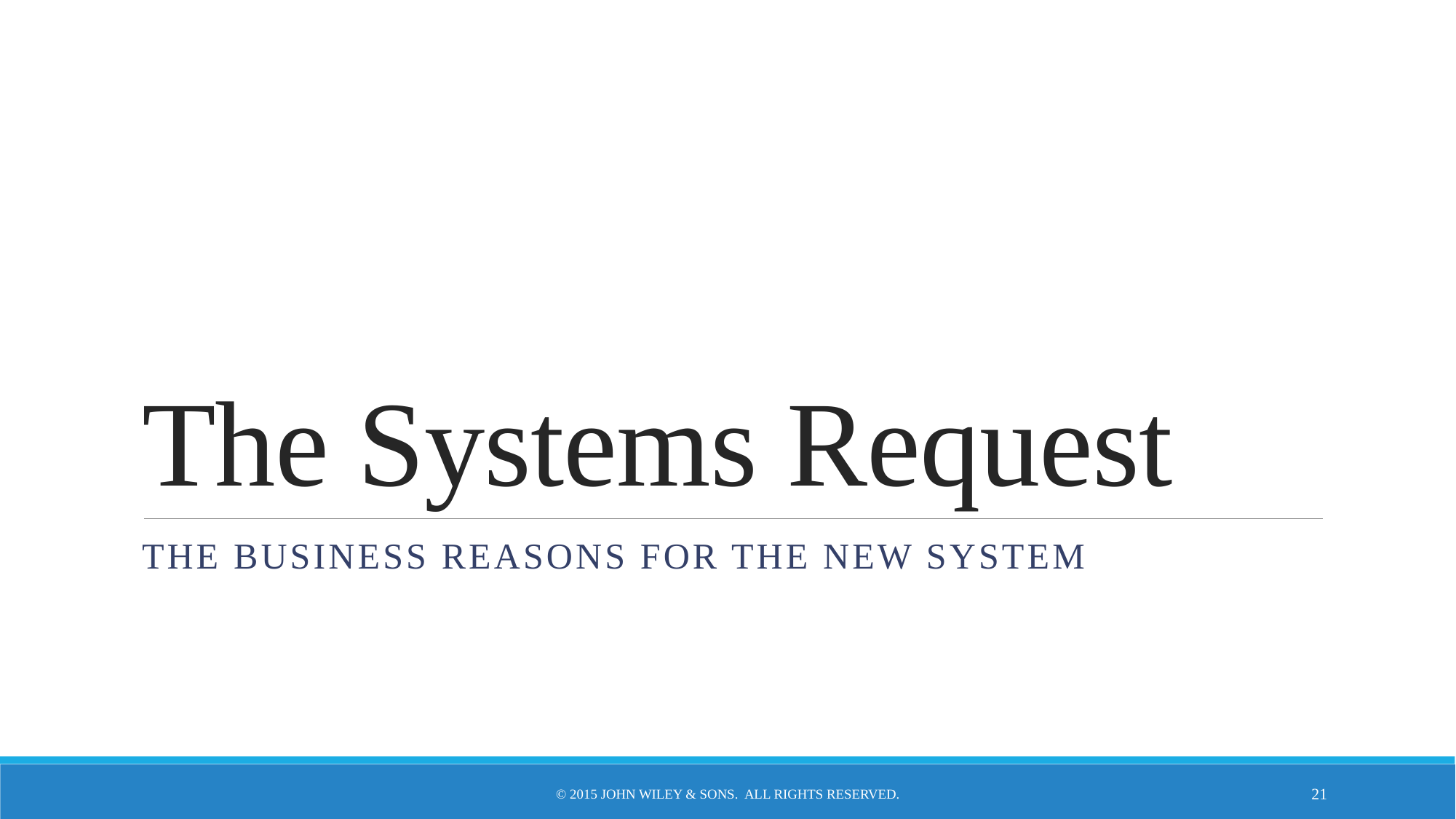

# The Systems Request
The business reasons for the new system
© 2015 John Wiley & Sons.  All Rights Reserved.
21